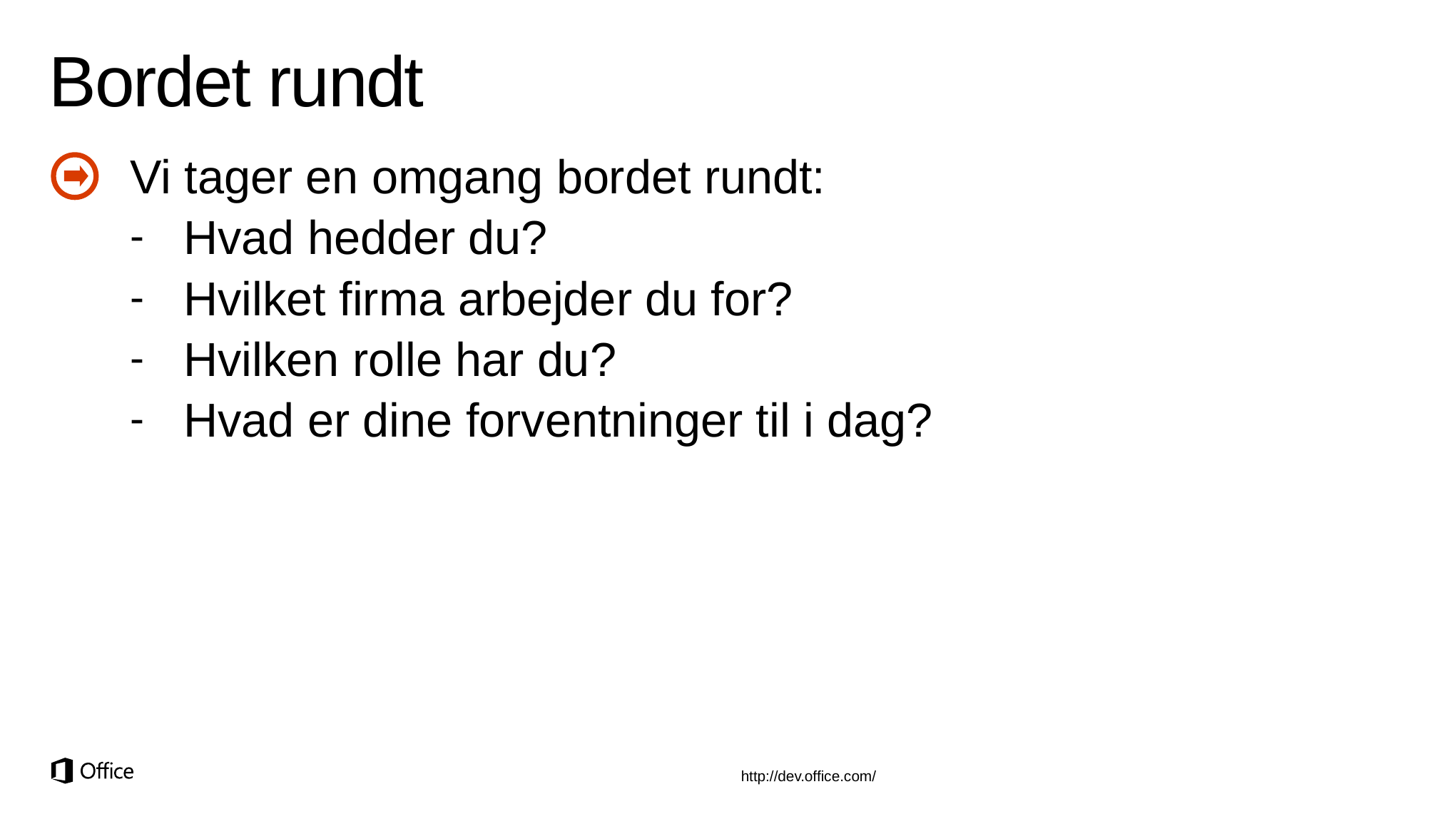

# Bordet rundt
Vi tager en omgang bordet rundt:
Hvad hedder du?
Hvilket firma arbejder du for?
Hvilken rolle har du?
Hvad er dine forventninger til i dag?